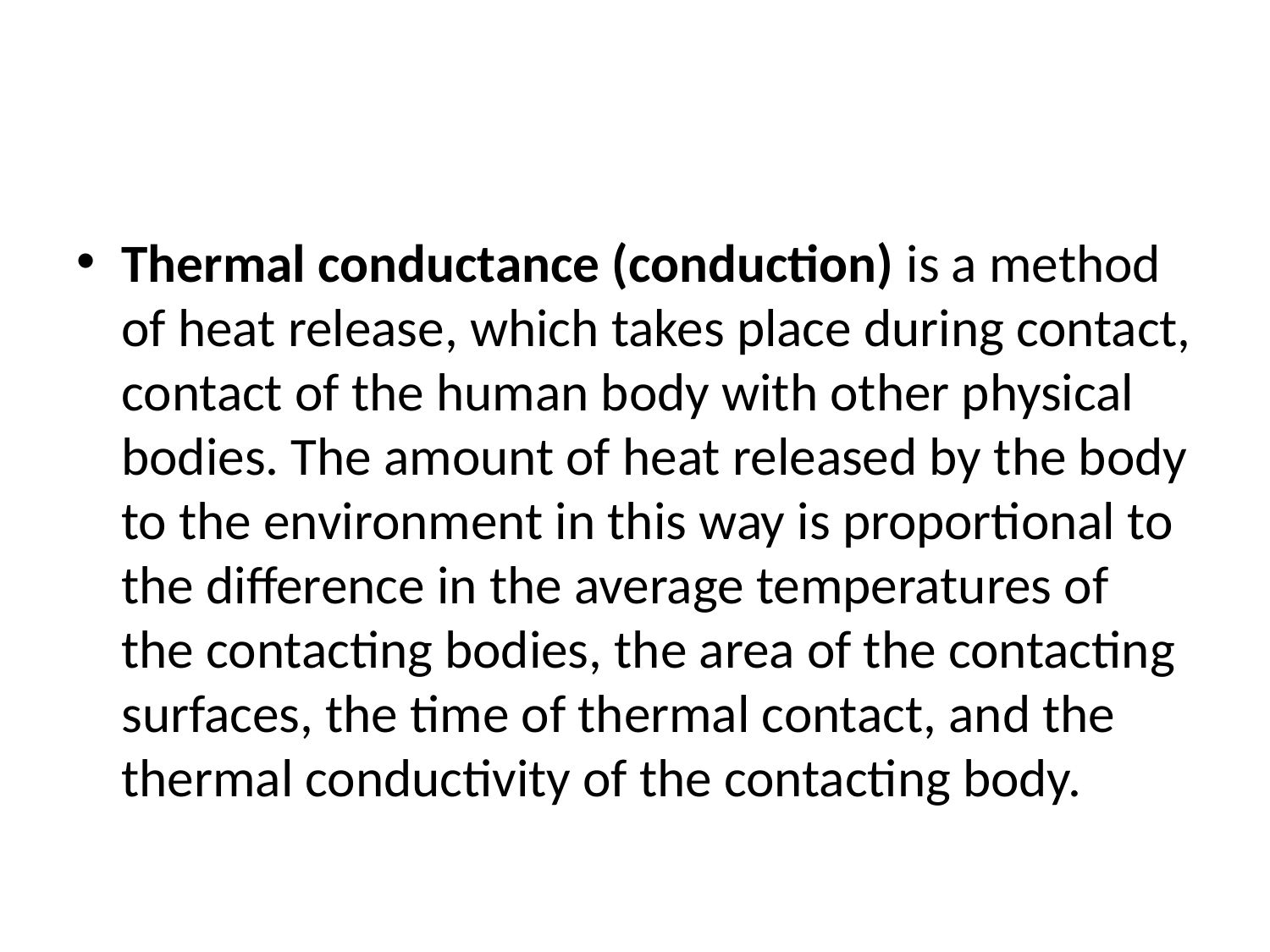

#
Thermal conductance (conduction) is a method of heat release, which takes place during contact, contact of the human body with other physical bodies. The amount of heat released by the body to the environment in this way is proportional to the difference in the average temperatures of the contacting bodies, the area of the contacting surfaces, the time of thermal contact, and the thermal conductivity of the contacting body.